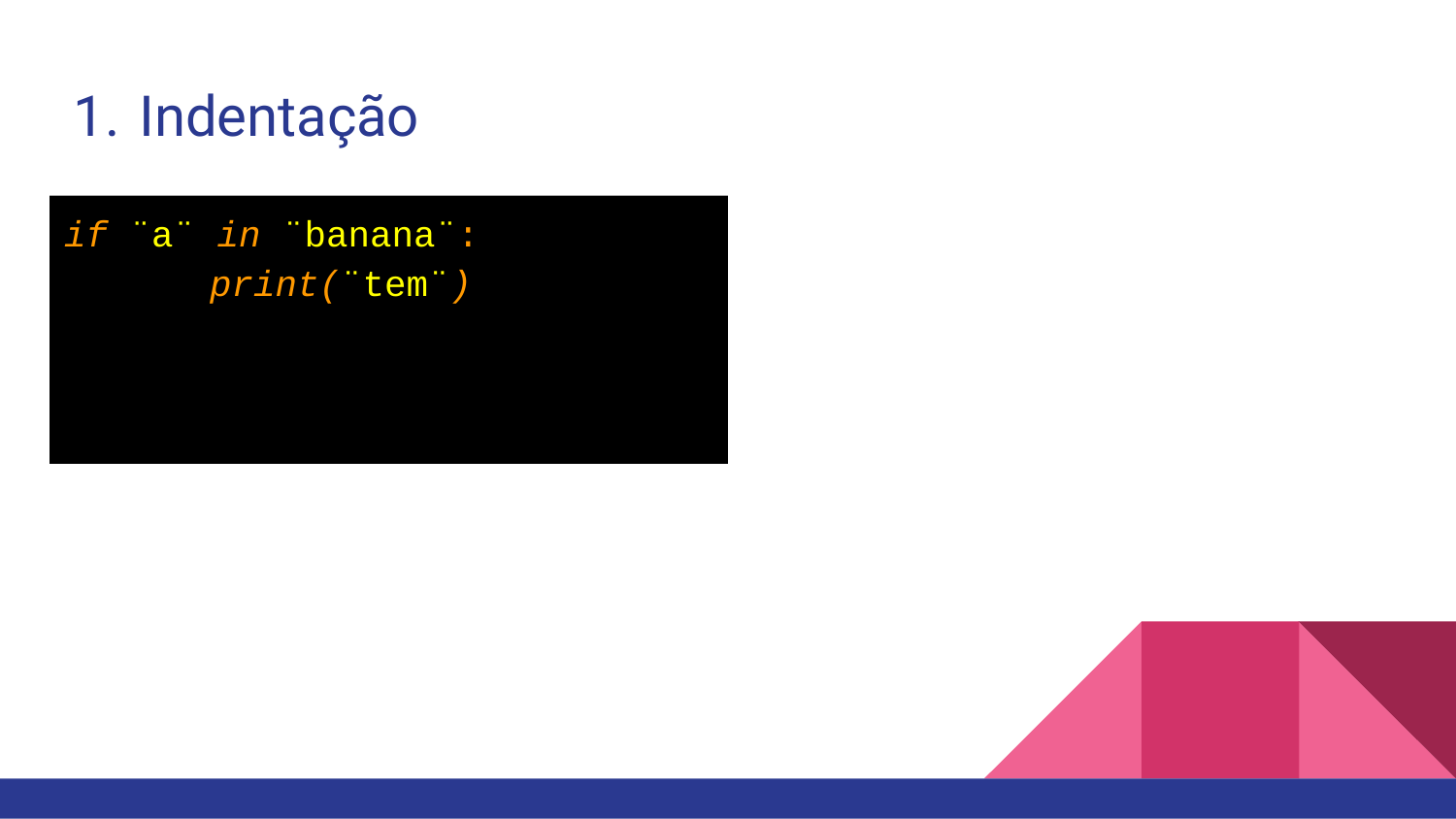

# Indentação
if ¨a¨ in ¨banana¨:
	print(¨tem¨)